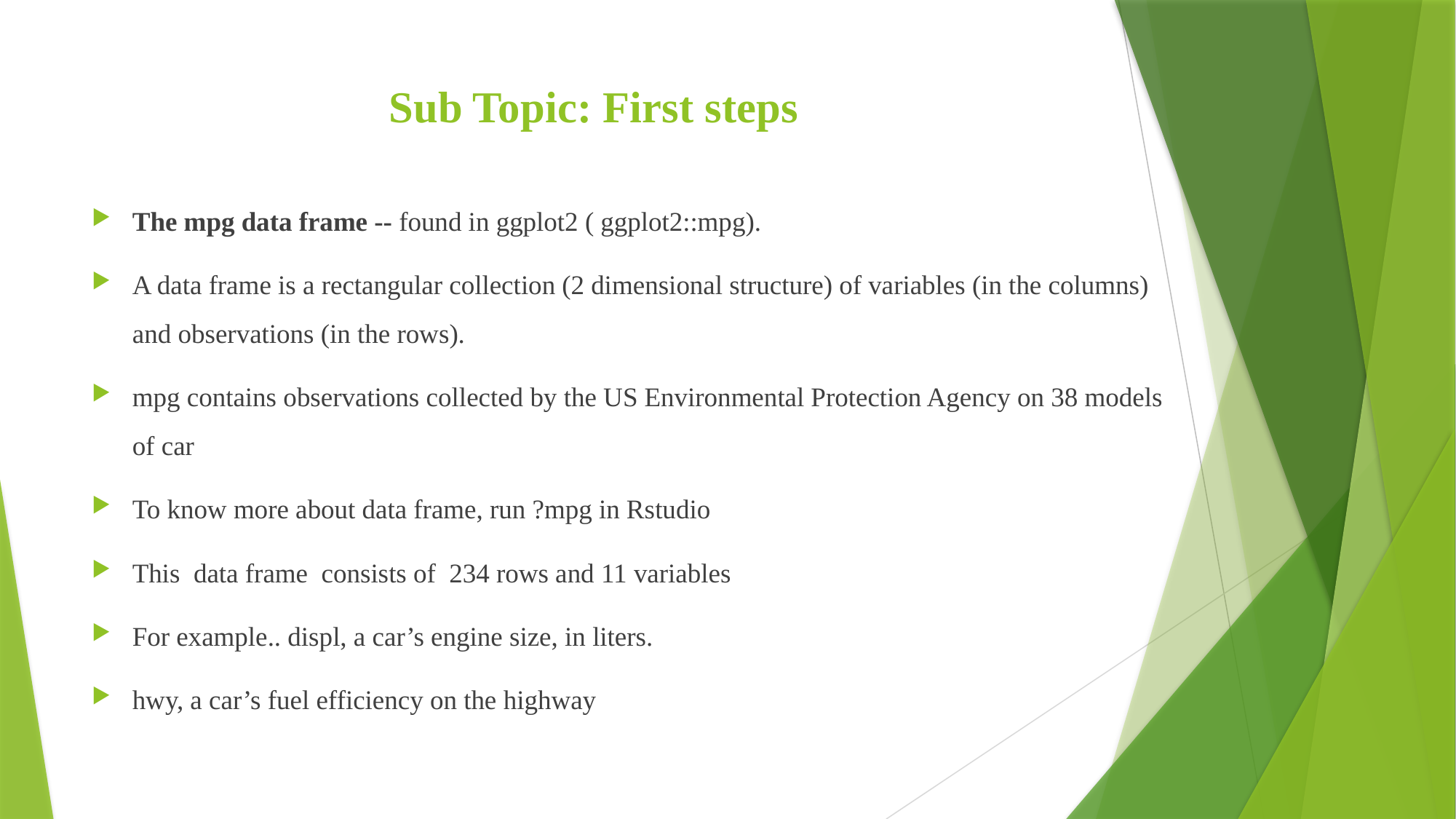

# Sub Topic: First steps
The mpg data frame -- found in ggplot2 ( ggplot2::mpg).
A data frame is a rectangular collection (2 dimensional structure) of variables (in the columns) and observations (in the rows).
mpg contains observations collected by the US Environmental Protection Agency on 38 models of car
To know more about data frame, run ?mpg in Rstudio
This  data frame  consists of  234 rows and 11 variables
For example.. displ, a car’s engine size, in liters.
hwy, a car’s fuel efficiency on the highway